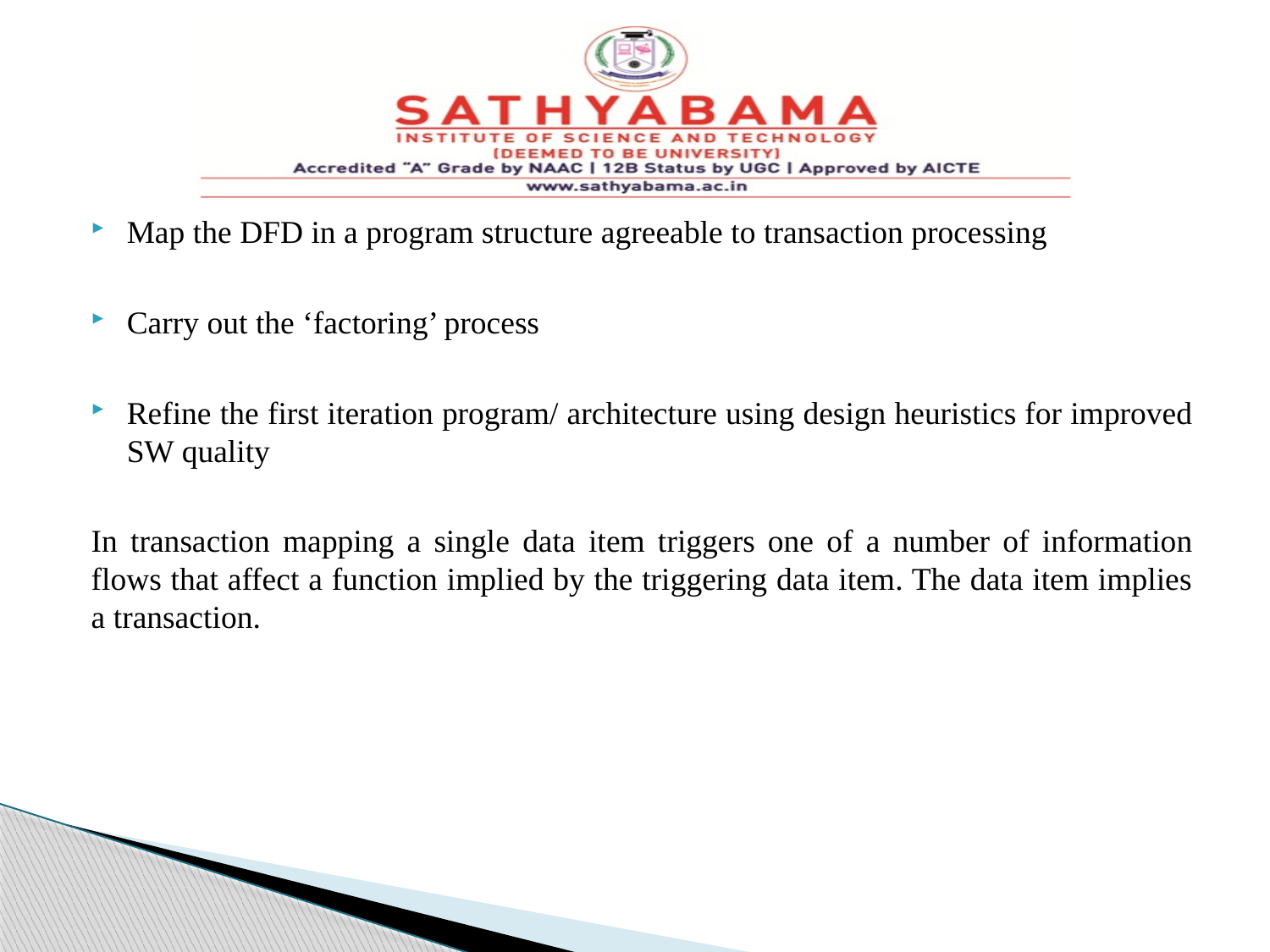

#
Map the DFD in a program structure agreeable to transaction processing

Carry out the ‘factoring’ process

Refine the first iteration program/ architecture using design heuristics for improved SW quality

In transaction mapping a single data item triggers one of a number of information flows that affect a function implied by the triggering data item. The data item implies a transaction.